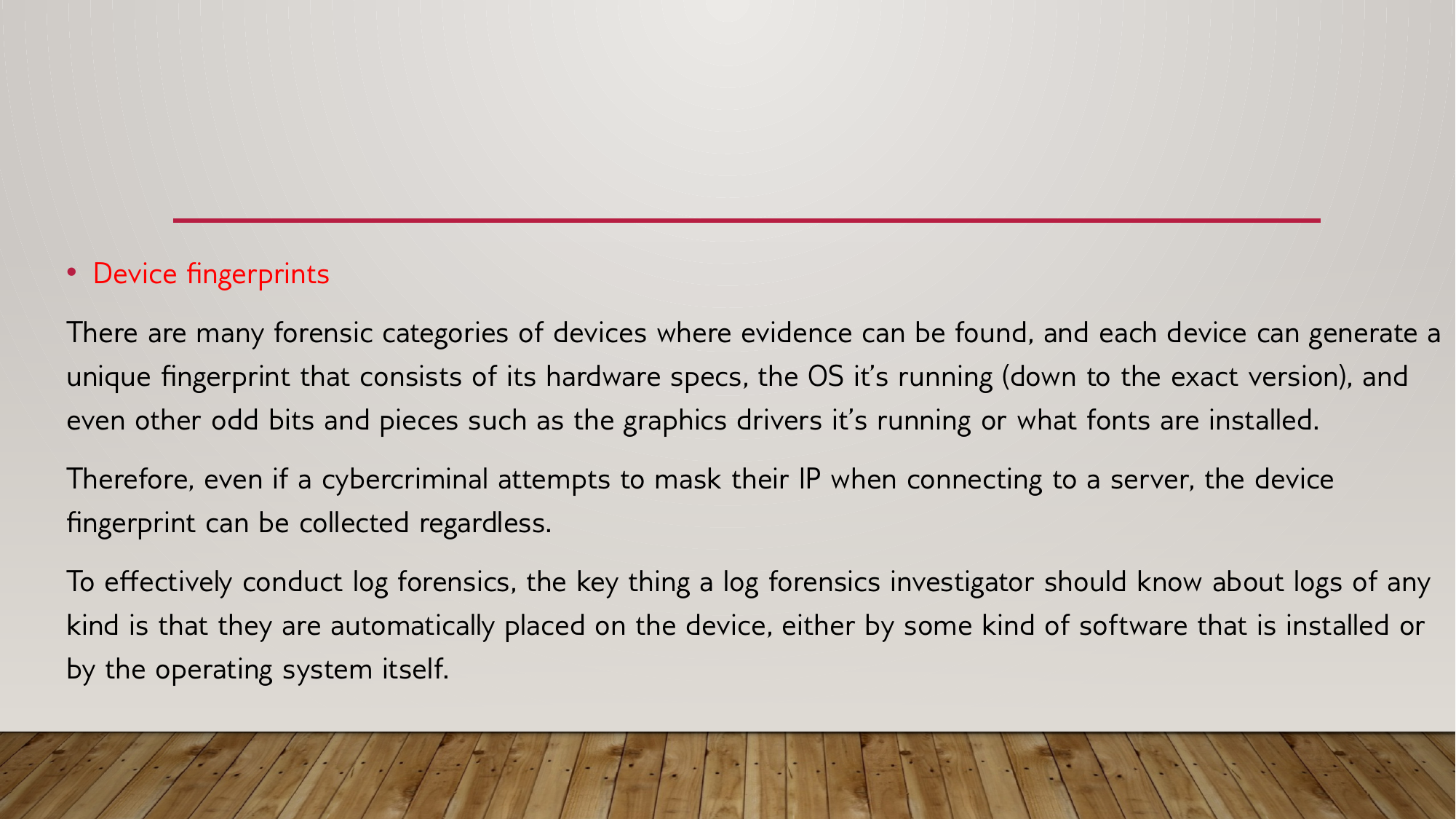

#
Device fingerprints
There are many forensic categories of devices where evidence can be found, and each device can generate a unique fingerprint that consists of its hardware specs, the OS it’s running (down to the exact version), and even other odd bits and pieces such as the graphics drivers it’s running or what fonts are installed.
Therefore, even if a cybercriminal attempts to mask their IP when connecting to a server, the device fingerprint can be collected regardless.
To effectively conduct log forensics, the key thing a log forensics investigator should know about logs of any kind is that they are automatically placed on the device, either by some kind of software that is installed or by the operating system itself.